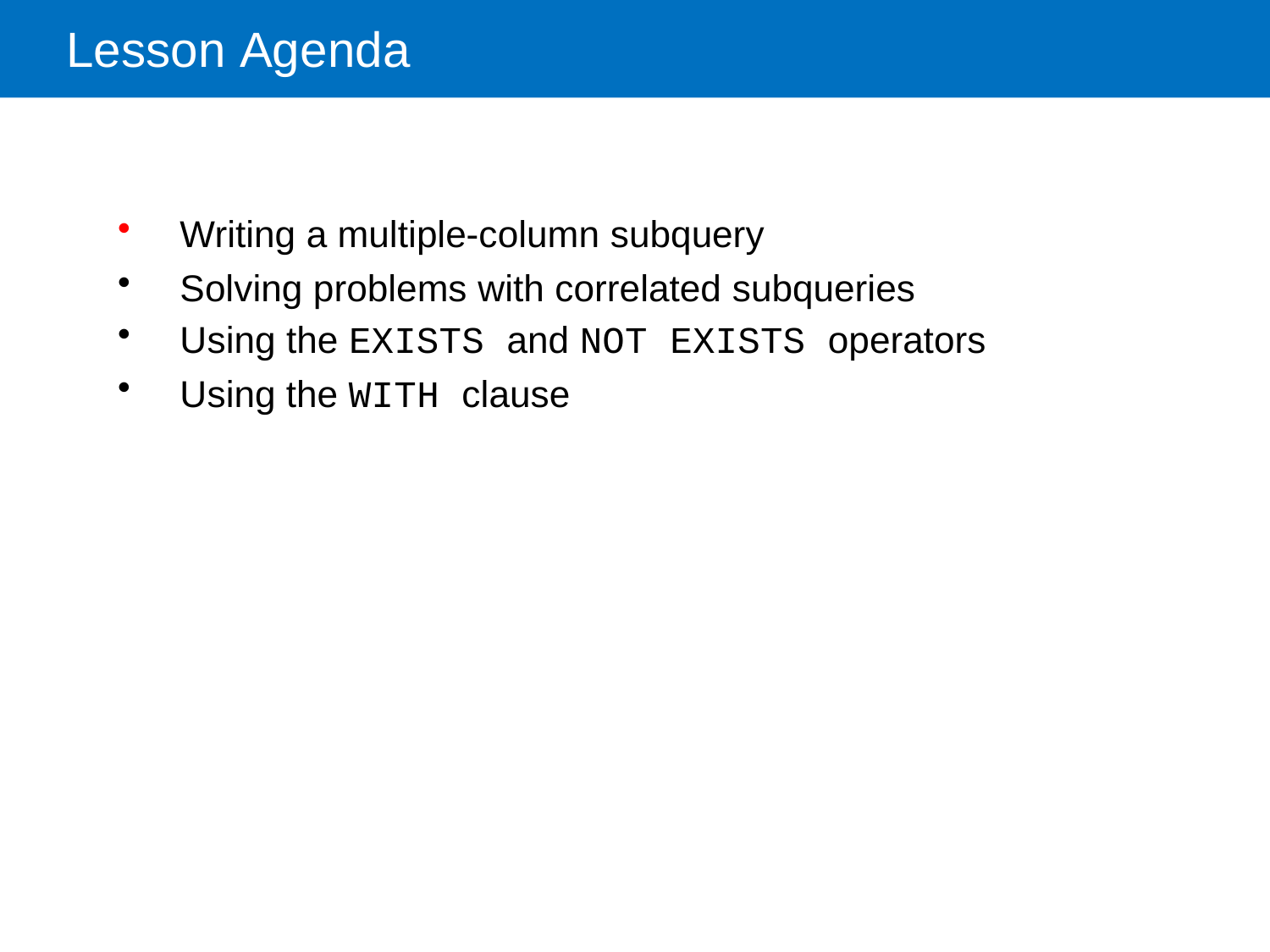

# Lesson Agenda
Writing a multiple-column subquery
Solving problems with correlated subqueries
Using the EXISTS and NOT EXISTS operators
Using the WITH clause